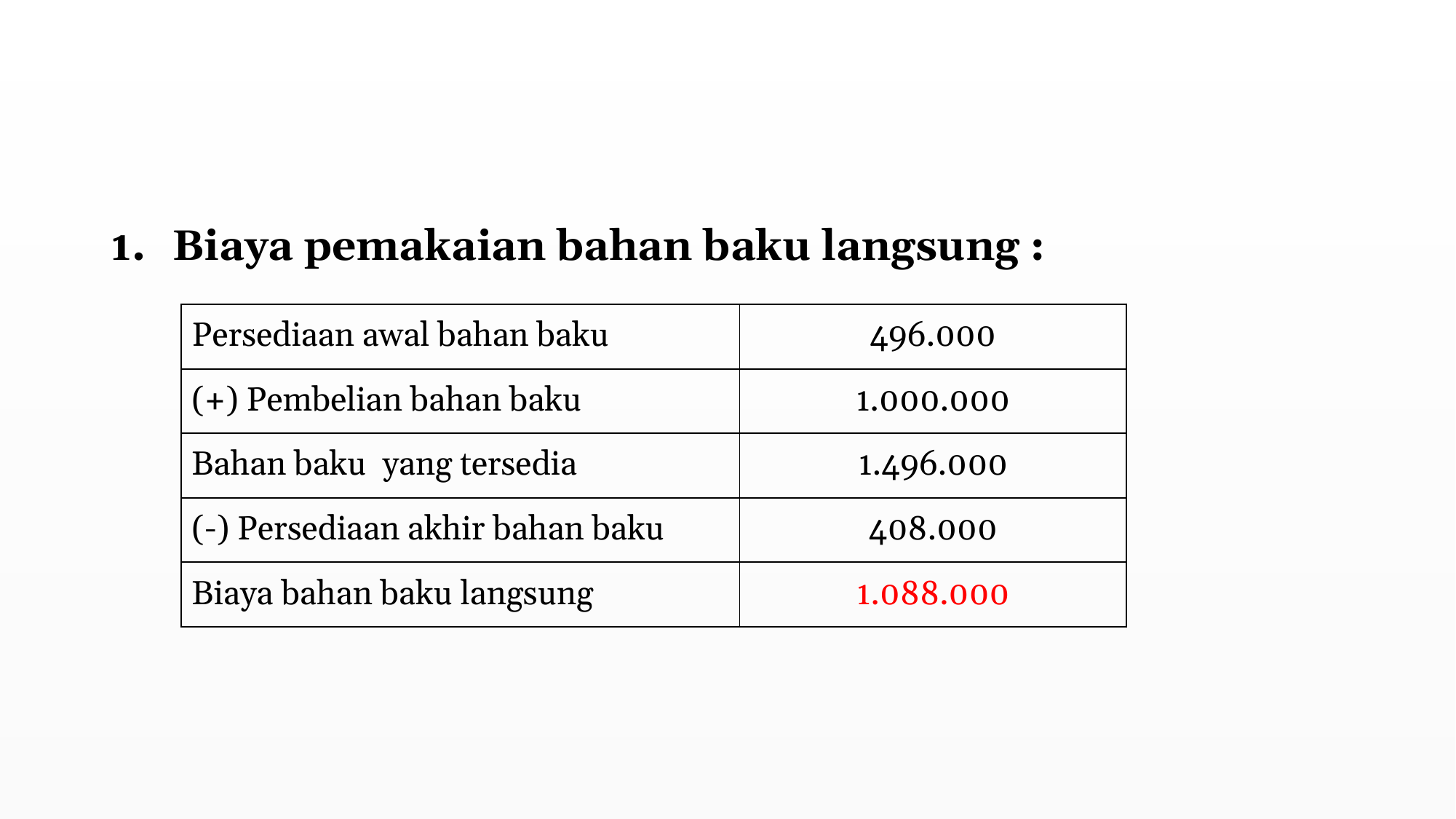

#
Biaya pemakaian bahan baku langsung :

| Persediaan awal bahan baku | 496.000 |
| --- | --- |
| (+) Pembelian bahan baku | 1.000.000 |
| Bahan baku yang tersedia | 1.496.000 |
| (-) Persediaan akhir bahan baku | 408.000 |
| Biaya bahan baku langsung | 1.088.000 |